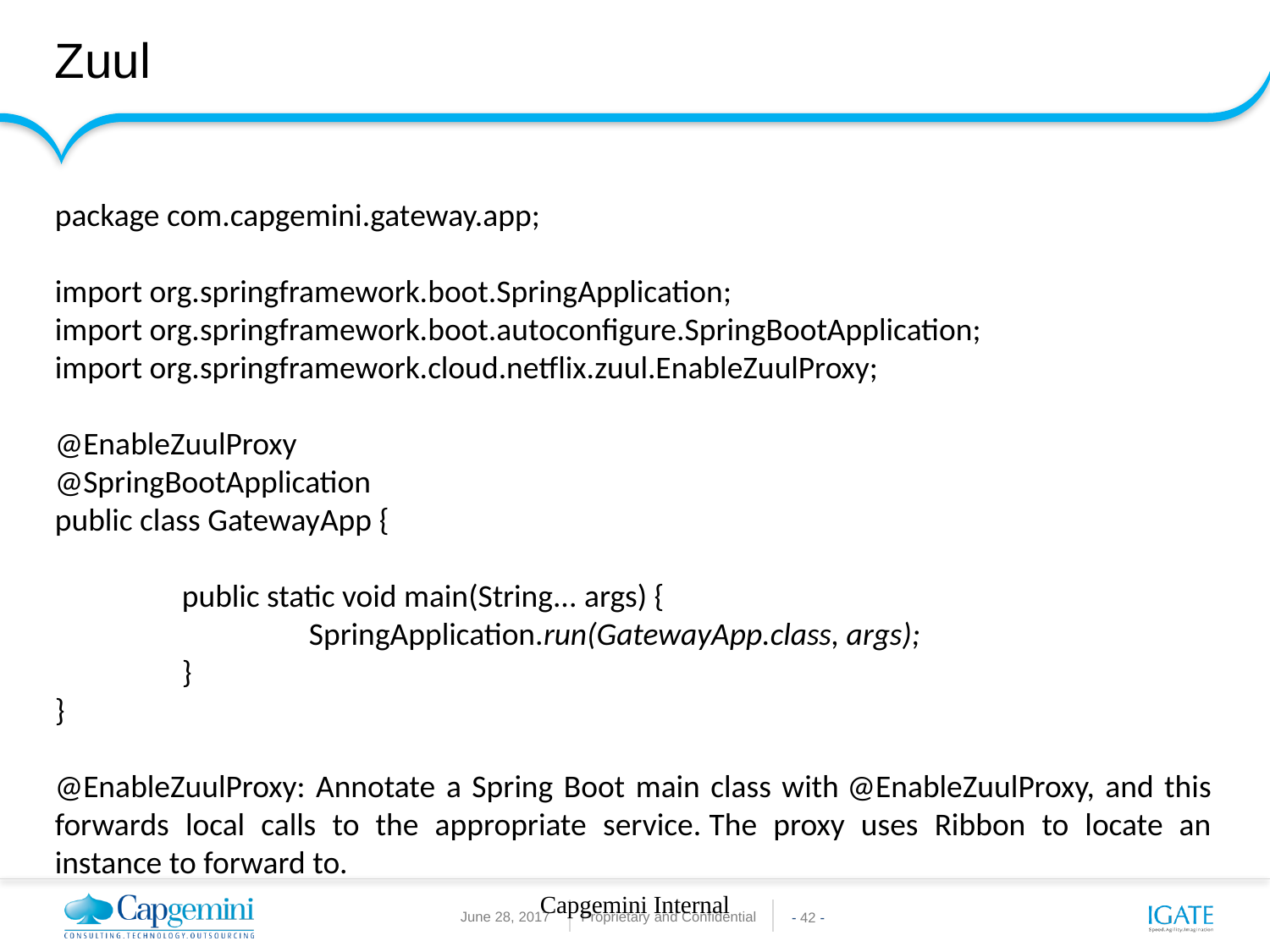

Zuul
package com.capgemini.gateway.app;

import org.springframework.boot.SpringApplication;
import org.springframework.boot.autoconfigure.SpringBootApplication;
import org.springframework.cloud.netflix.zuul.EnableZuulProxy;

@EnableZuulProxy
@SpringBootApplication
public class GatewayApp {

	public static void main(String... args) {
		SpringApplication.run(GatewayApp.class, args);
	}
}

@EnableZuulProxy: Annotate a Spring Boot main class with @EnableZuulProxy, and this forwards local calls to the appropriate service. The proxy uses Ribbon to locate an instance to forward to.
Capgemini Internal